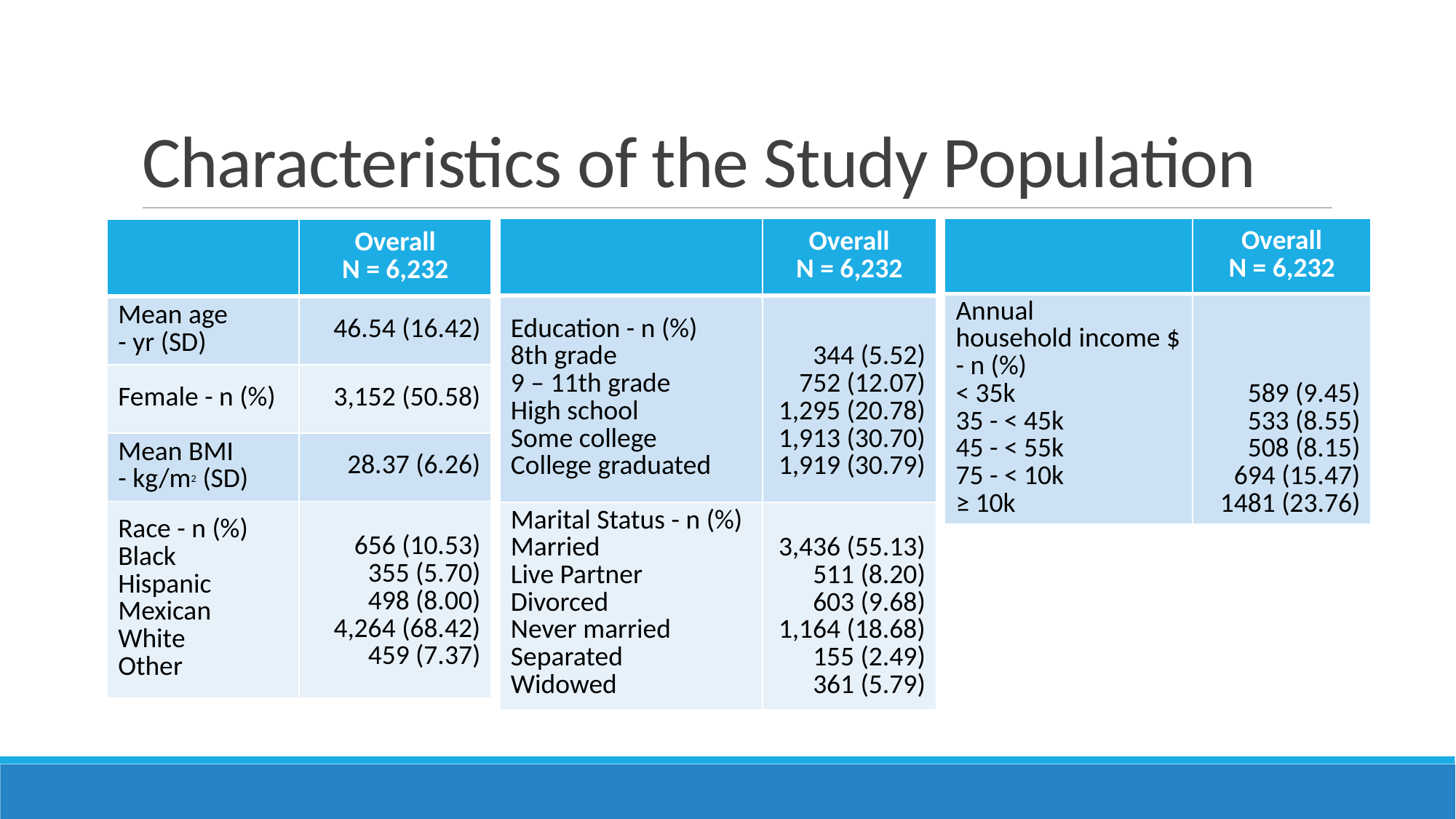

# Characteristics of the Study Population
| ​ | Overall​ N = 6,232​ |
| --- | --- |
| Education - n (%)​ 8th grade  9 – 11th grade High school​ Some college​ College graduated​ | ​ 344 (5.52)​ ​752 (12.07) 1,295 (20.78)​ 1,913 (30.70)​ 1,919 (30.79)​ |
| Marital Status - n (%)​ Married​ Live Partner  Divorced​ Never married​ Separated  Widowed | ​ 3,436 (55.13)​ 511 (8.20) 603 (9.68)​ 1,164 (18.68)​ 155 (2.49)​ 361 (5.79) |
| ​ | Overall​ N = 6,232 |
| --- | --- |
| Annual household income $ - n (%)​ < 35k​ 35 - < 45k​ 45 - < 55k 75 - < 10k ≥ 10k​ | ​ ​ 589 (9.45) 533 (8.55)​ 508 (8.15)​ 694 (15.47) 1481 (23.76) |
| ​ | Overall​ N = 6,232​ |
| --- | --- |
| Mean age - yr (SD)​ | 46.54 (16.42)​ |
| Female - n (%)​ | 3,152 (50.58)​ |
| Mean BMI - kg/m2 (SD)​ | 28.37 (6.26)​ |
| Race - n (%)​ Black​ Hispanic​ Mexican​ White​ Other​ | ​ 656 (10.53)​ 355 (5.70)​ 498 (8.00)​ 4,264 (68.42)​ 459 (7.37)​ |